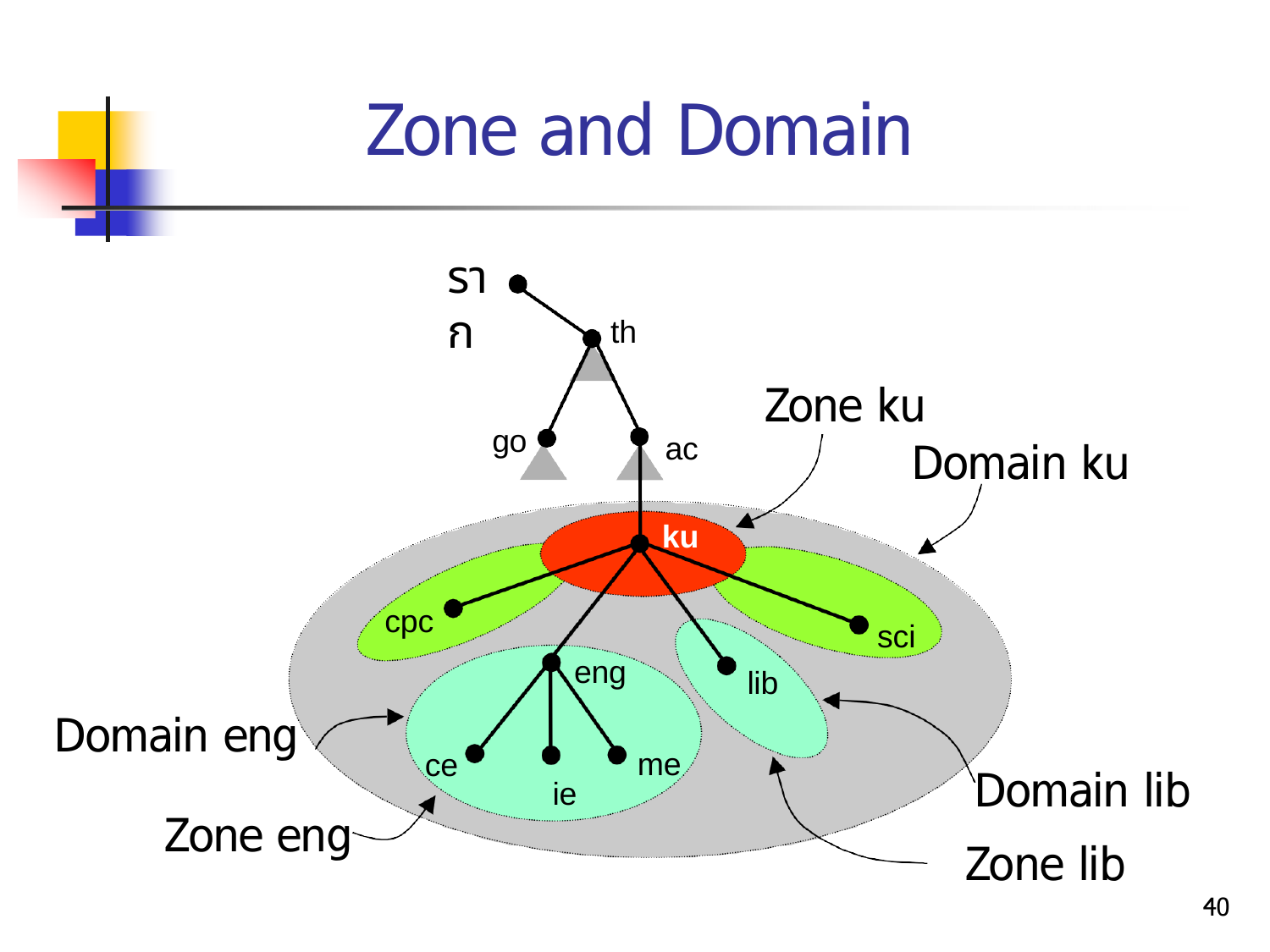

# Zone and Domain
ราก

th
Zone ku
Domain ku
go
ac
ku
cpc
sci
eng
lib
Domain eng
Domain lib  Zone lib
me
ce
ie
Zone eng
40